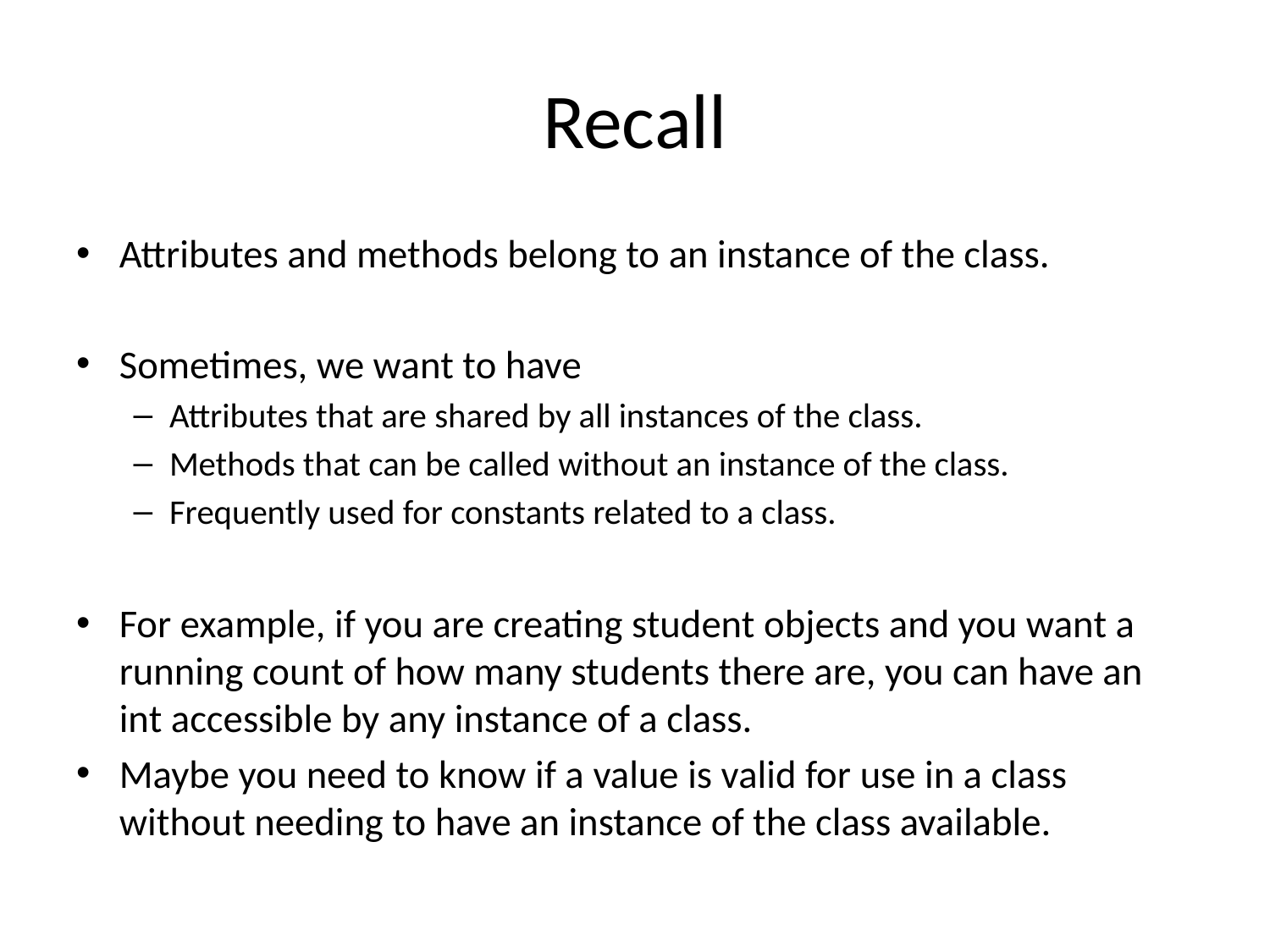

# Recall
Attributes and methods belong to an instance of the class.

Sometimes, we want to have
Attributes that are shared by all instances of the class.
Methods that can be called without an instance of the class.
Frequently used for constants related to a class.

For example, if you are creating student objects and you want a running count of how many students there are, you can have an int accessible by any instance of a class.
Maybe you need to know if a value is valid for use in a class without needing to have an instance of the class available.